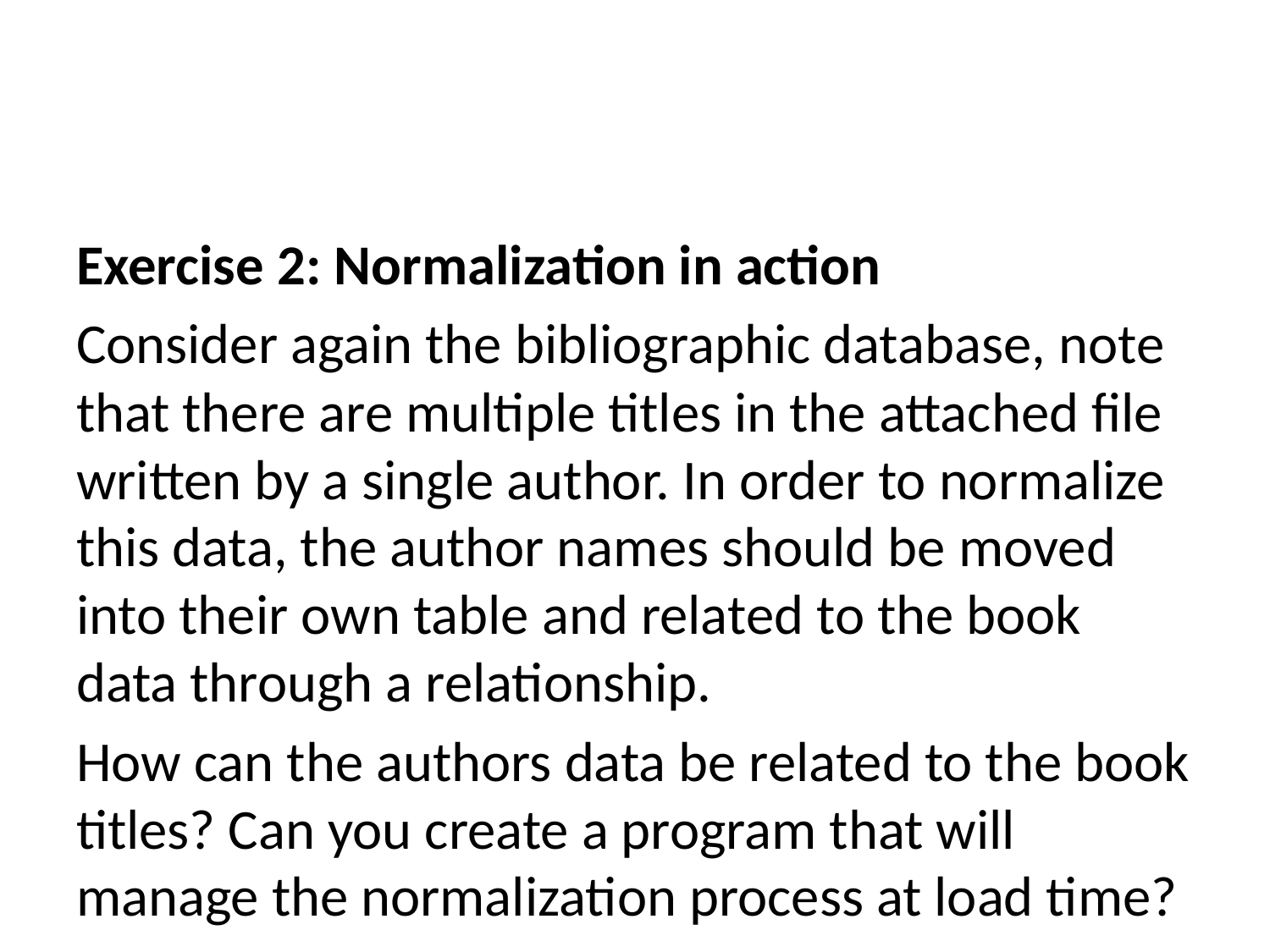

Exercise 2: Normalization in action
Consider again the bibliographic database, note that there are multiple titles in the attached file written by a single author. In order to normalize this data, the author names should be moved into their own table and related to the book data through a relationship.
How can the authors data be related to the book titles? Can you create a program that will manage the normalization process at load time?